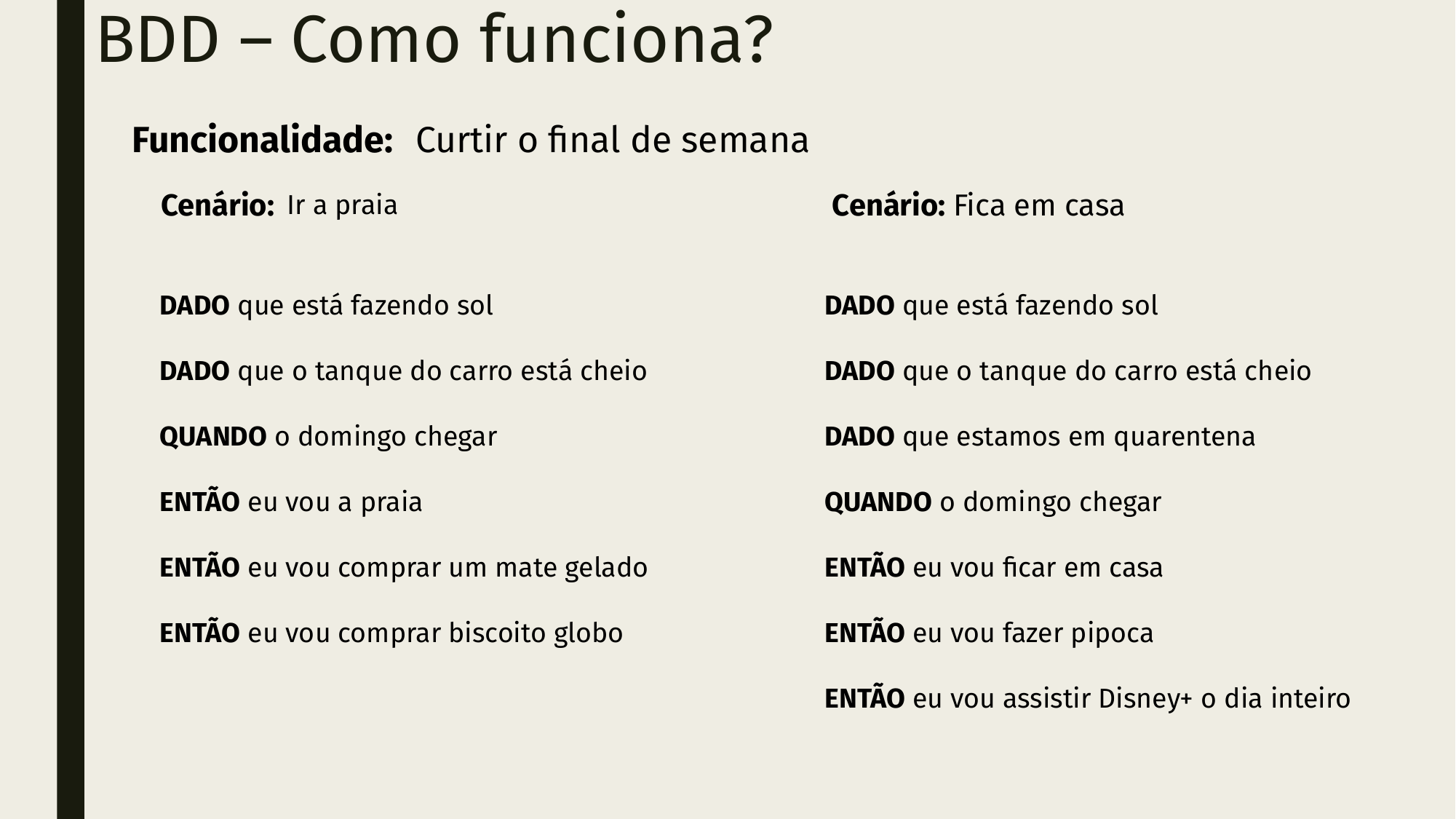

# BDD – Como funciona?
Funcionalidade:
Curtir o final de semana
Cenário:
Cenário: Fica em casa
Ir a praia
DADO que está fazendo sol
DADO que o tanque do carro está cheio
QUANDO o domingo chegar
ENTÃO eu vou a praia
ENTÃO eu vou comprar um mate gelado
ENTÃO eu vou comprar biscoito globo
DADO que está fazendo sol

DADO que o tanque do carro está cheio

DADO que estamos em quarentena

QUANDO o domingo chegar

ENTÃO eu vou ficar em casa

ENTÃO eu vou fazer pipoca

ENTÃO eu vou assistir Disney+ o dia inteiro